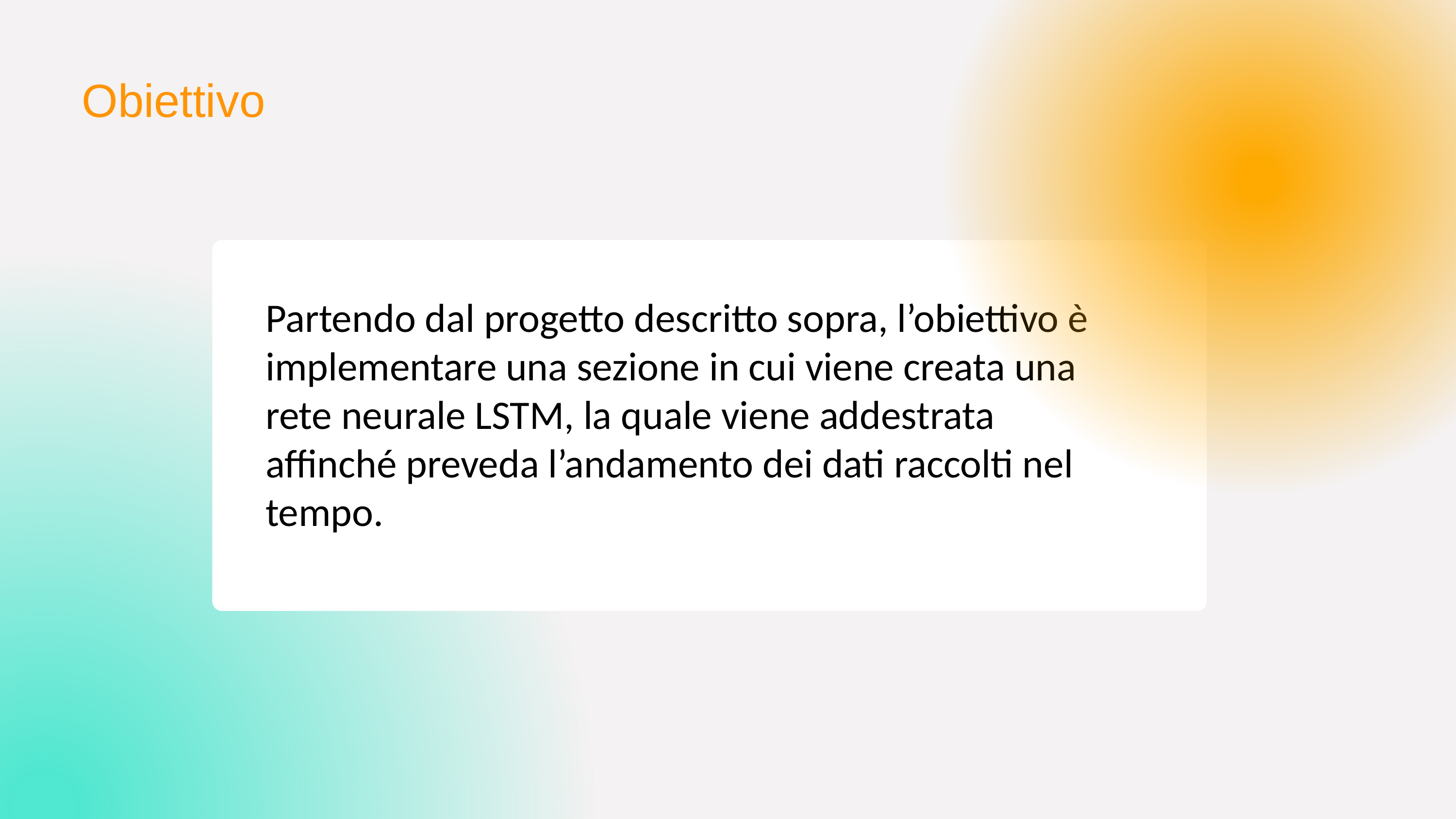

Obiettivo

Partendo dal progetto descritto sopra, l’obiettivo è implementare una sezione in cui viene creata una rete neurale LSTM, la quale viene addestrata affinché preveda l’andamento dei dati raccolti nel tempo.